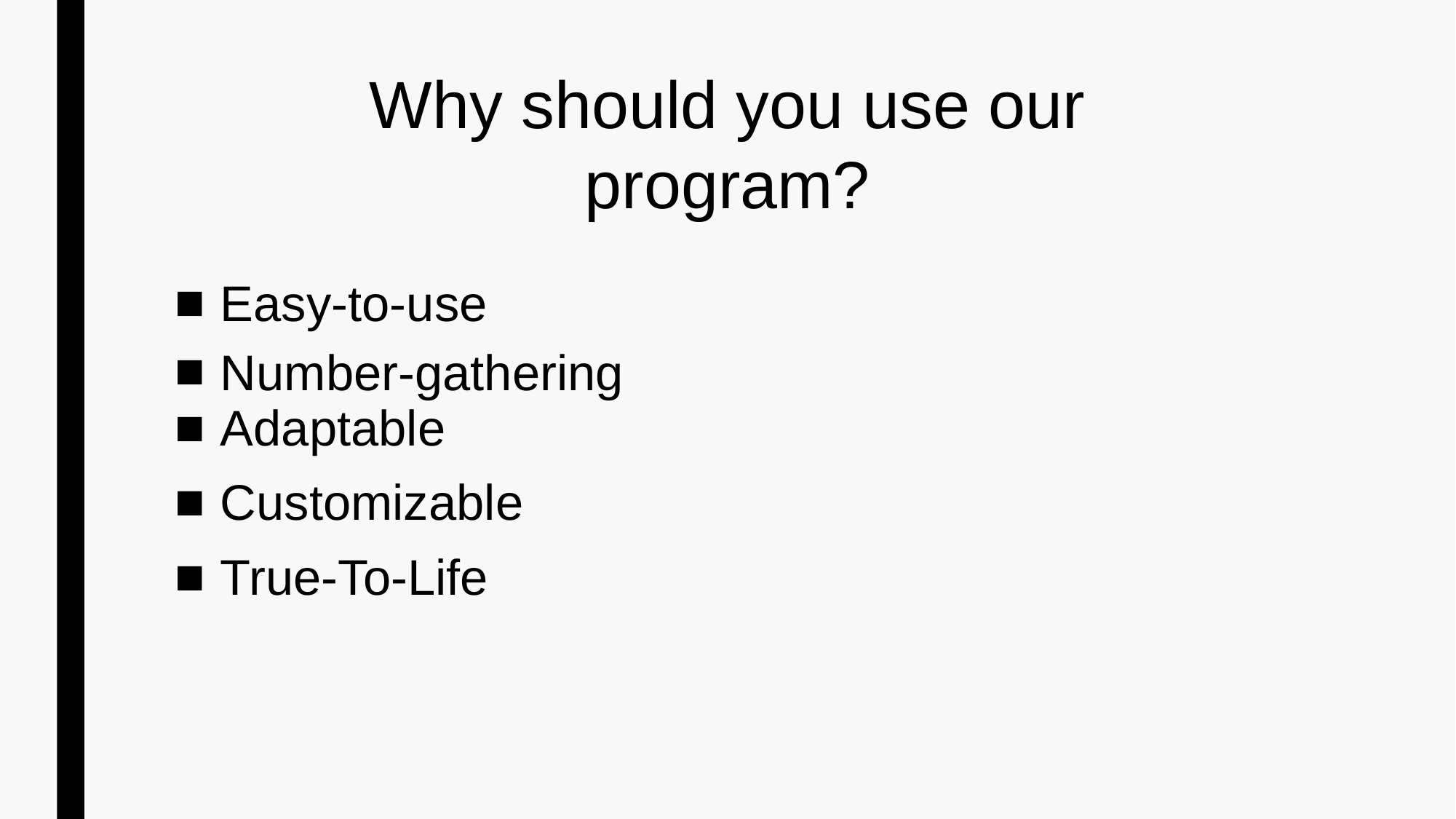

Why should you use our program?
Easy-to-use
Number-gathering
Adaptable
Customizable
True-To-Life